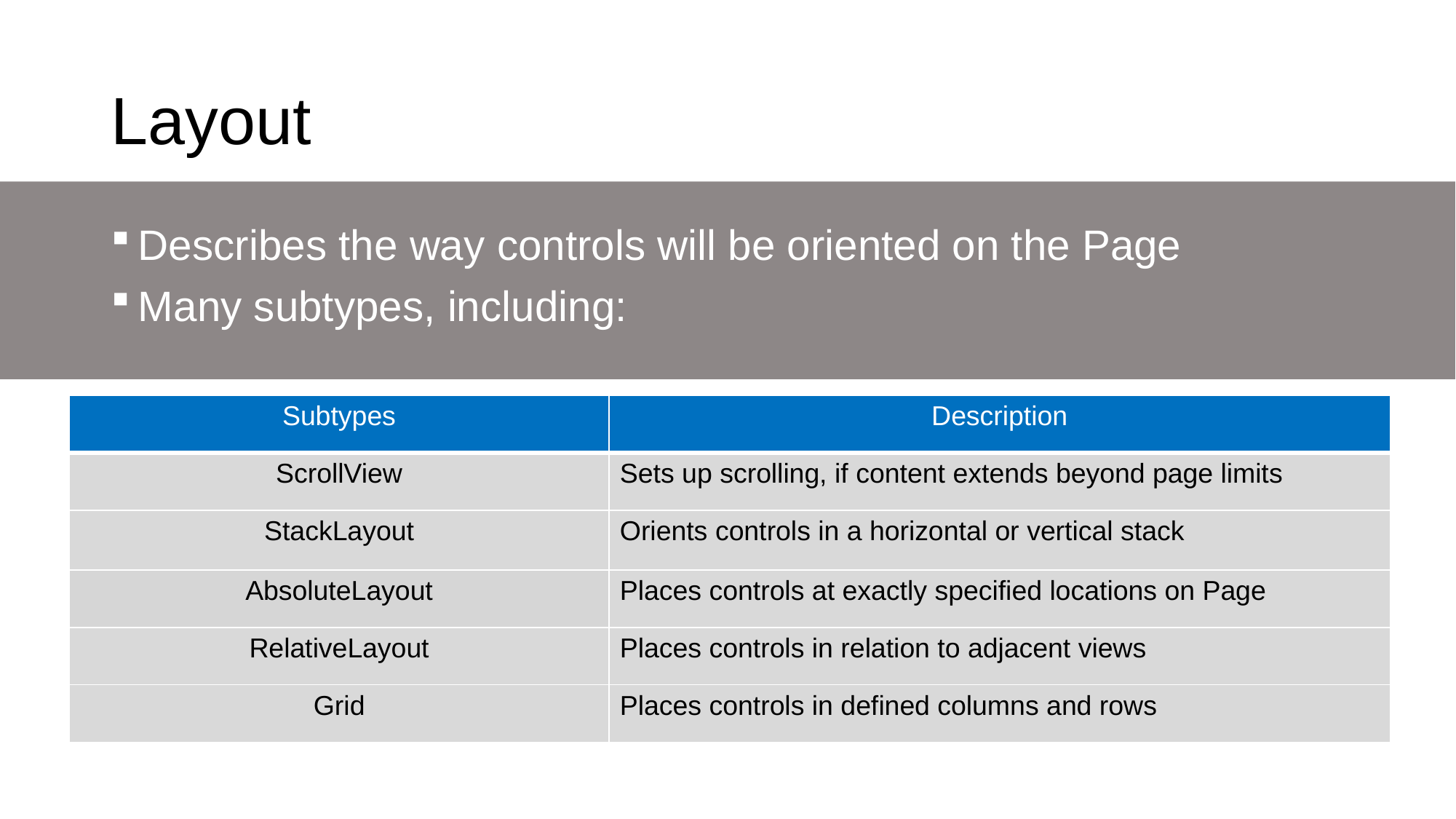

# Layout

Describes the way controls will be oriented on the Page
Many subtypes, including:
| Subtypes | Description |
| --- | --- |
| ScrollView | Sets up scrolling, if content extends beyond page limits |
| StackLayout | Orients controls in a horizontal or vertical stack |
| AbsoluteLayout | Places controls at exactly specified locations on Page |
| RelativeLayout | Places controls in relation to adjacent views |
| Grid | Places controls in defined columns and rows |